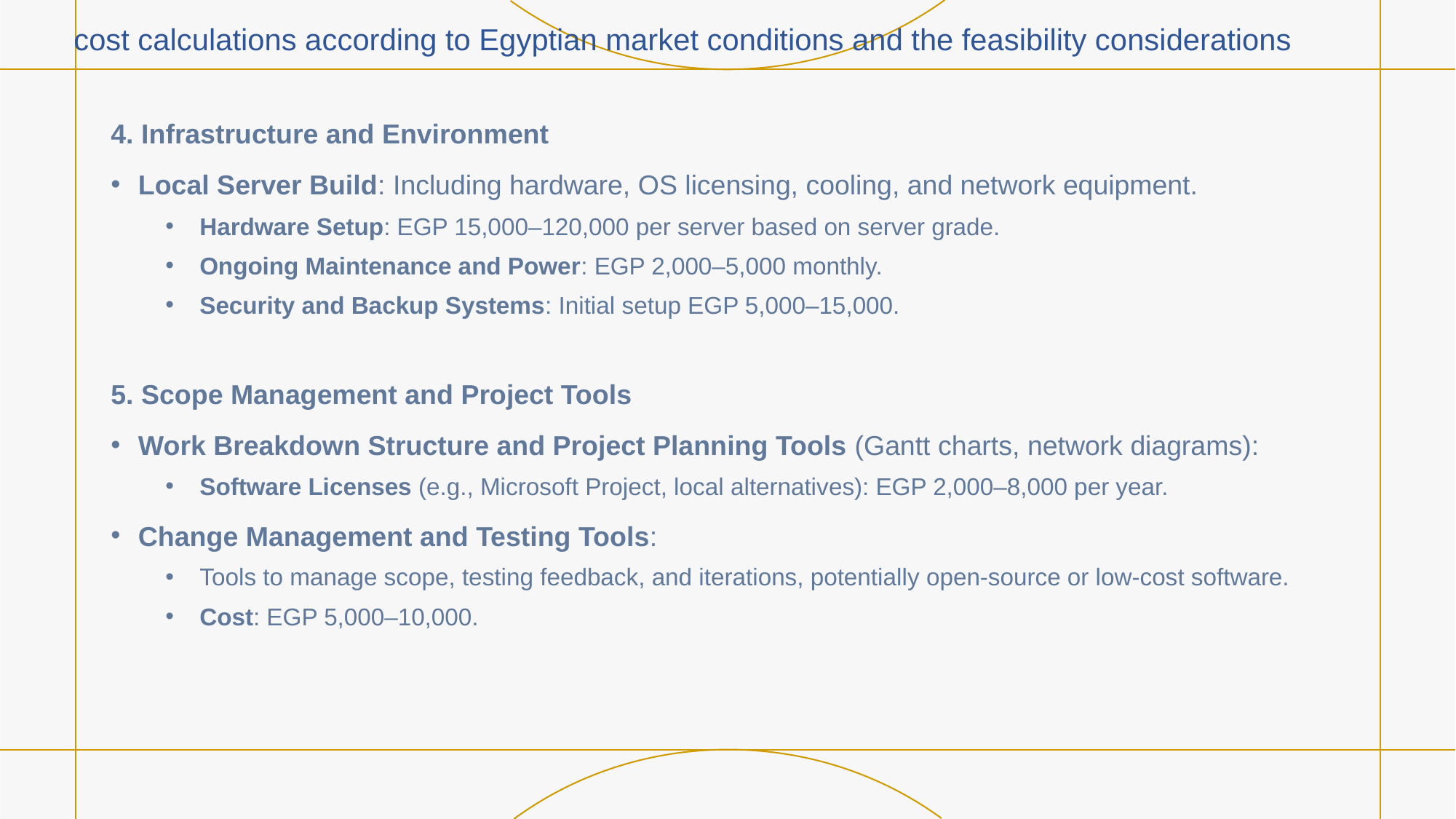

# cost calculations according to Egyptian market conditions and the feasibility considerations
4. Infrastructure and Environment
Local Server Build: Including hardware, OS licensing, cooling, and network equipment.
Hardware Setup: EGP 15,000–120,000 per server based on server grade.
Ongoing Maintenance and Power: EGP 2,000–5,000 monthly.
Security and Backup Systems: Initial setup EGP 5,000–15,000.

5. Scope Management and Project Tools
Work Breakdown Structure and Project Planning Tools (Gantt charts, network diagrams):
Software Licenses (e.g., Microsoft Project, local alternatives): EGP 2,000–8,000 per year.
Change Management and Testing Tools:
Tools to manage scope, testing feedback, and iterations, potentially open-source or low-cost software.
Cost: EGP 5,000–10,000.